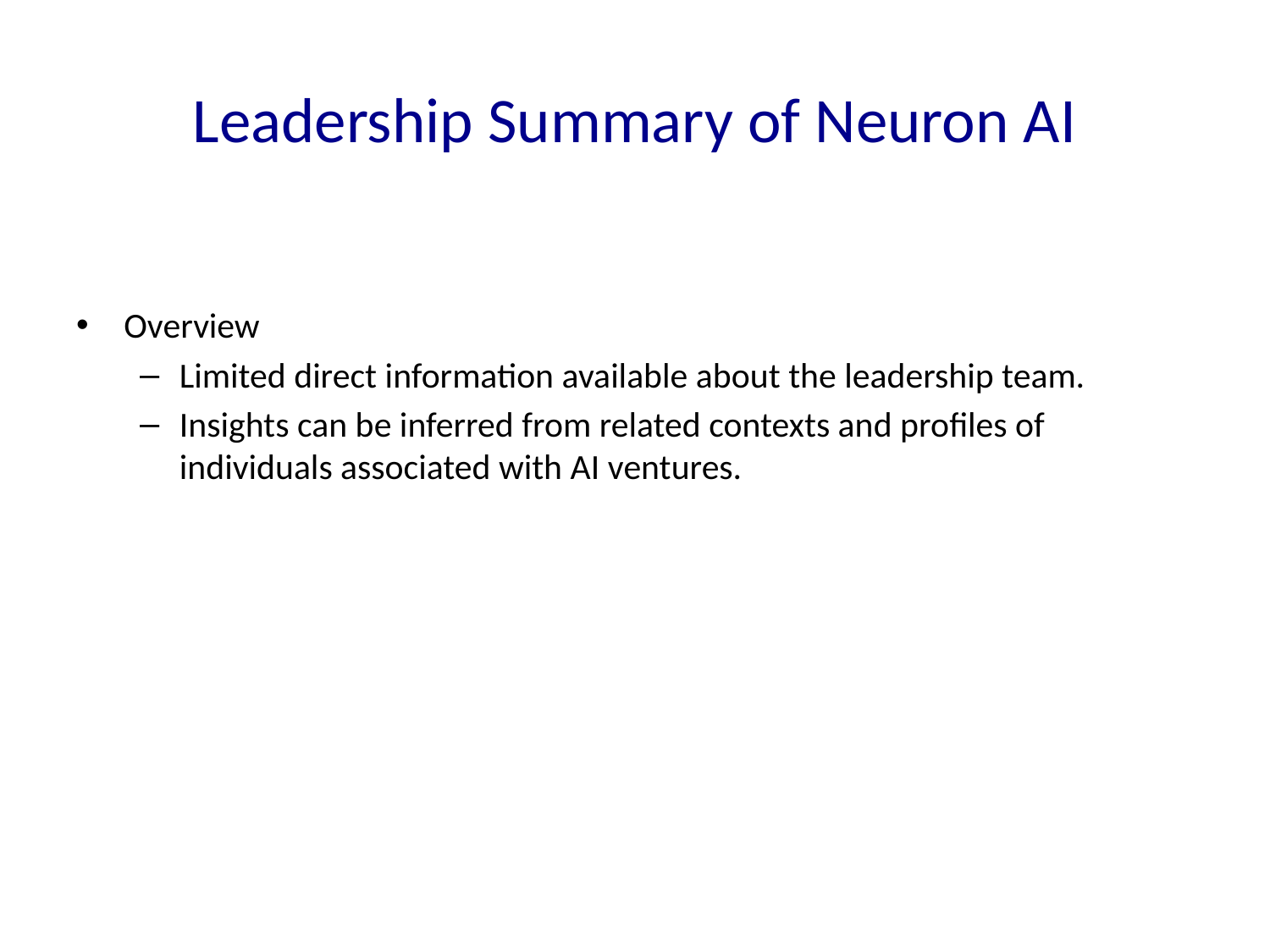

# Leadership Summary of Neuron AI

Overview
Limited direct information available about the leadership team.
Insights can be inferred from related contexts and profiles of individuals associated with AI ventures.